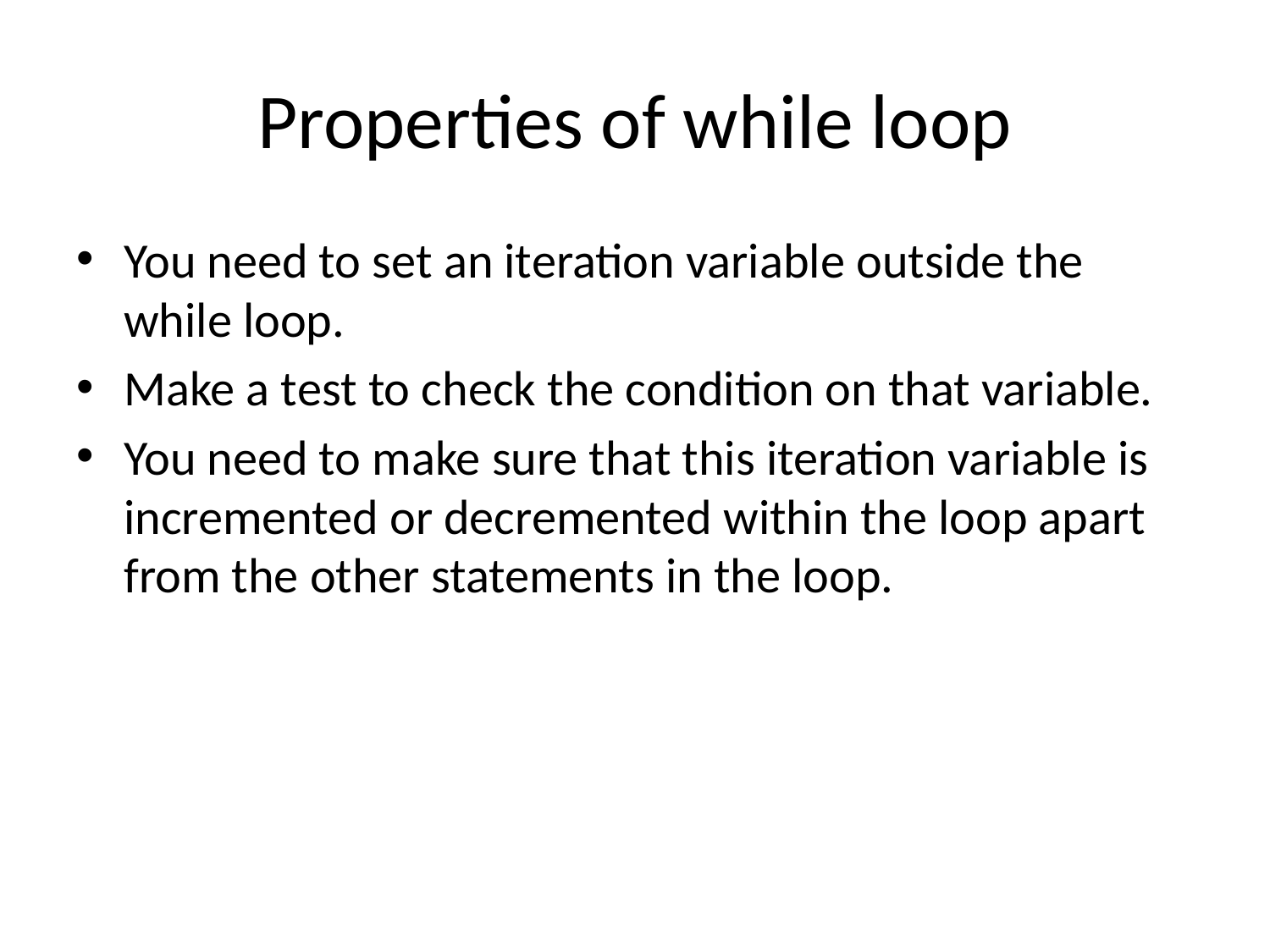

# Properties of while loop
You need to set an iteration variable outside the while loop.
Make a test to check the condition on that variable.
You need to make sure that this iteration variable is incremented or decremented within the loop apart from the other statements in the loop.